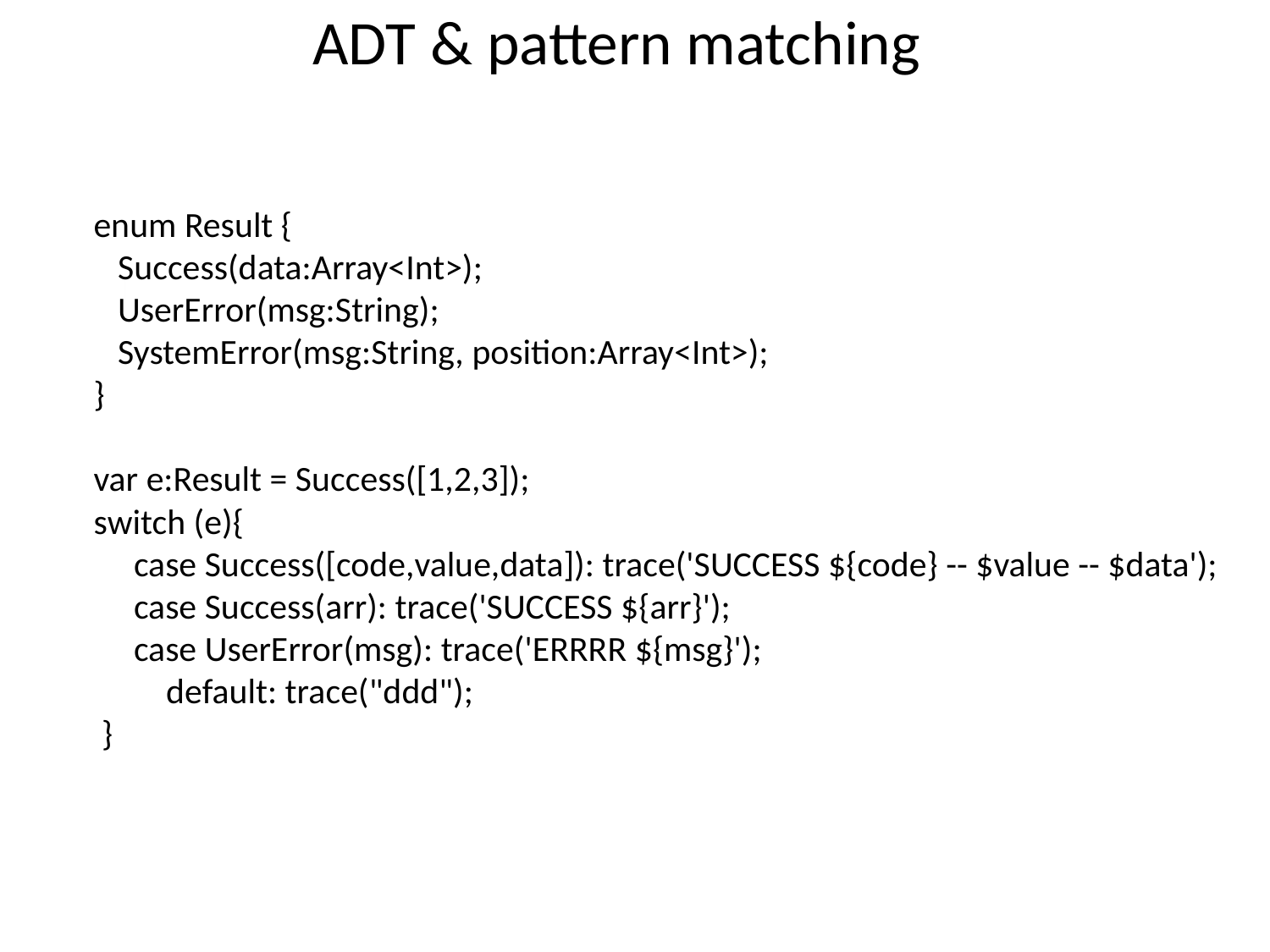

# ADT & pattern matching
       enum Result {
          Success(data:Array<Int>);
          UserError(msg:String);
          SystemError(msg:String, position:Array<Int>);
       }

       var e:Result = Success([1,2,3]);
       switch (e){
            case Success([code,value,data]): trace('SUCCESS ${code} -- $value -- $data');
            case Success(arr): trace('SUCCESS ${arr}');
            case UserError(msg): trace('ERRRR ${msg}');
                default: trace("ddd");
        }